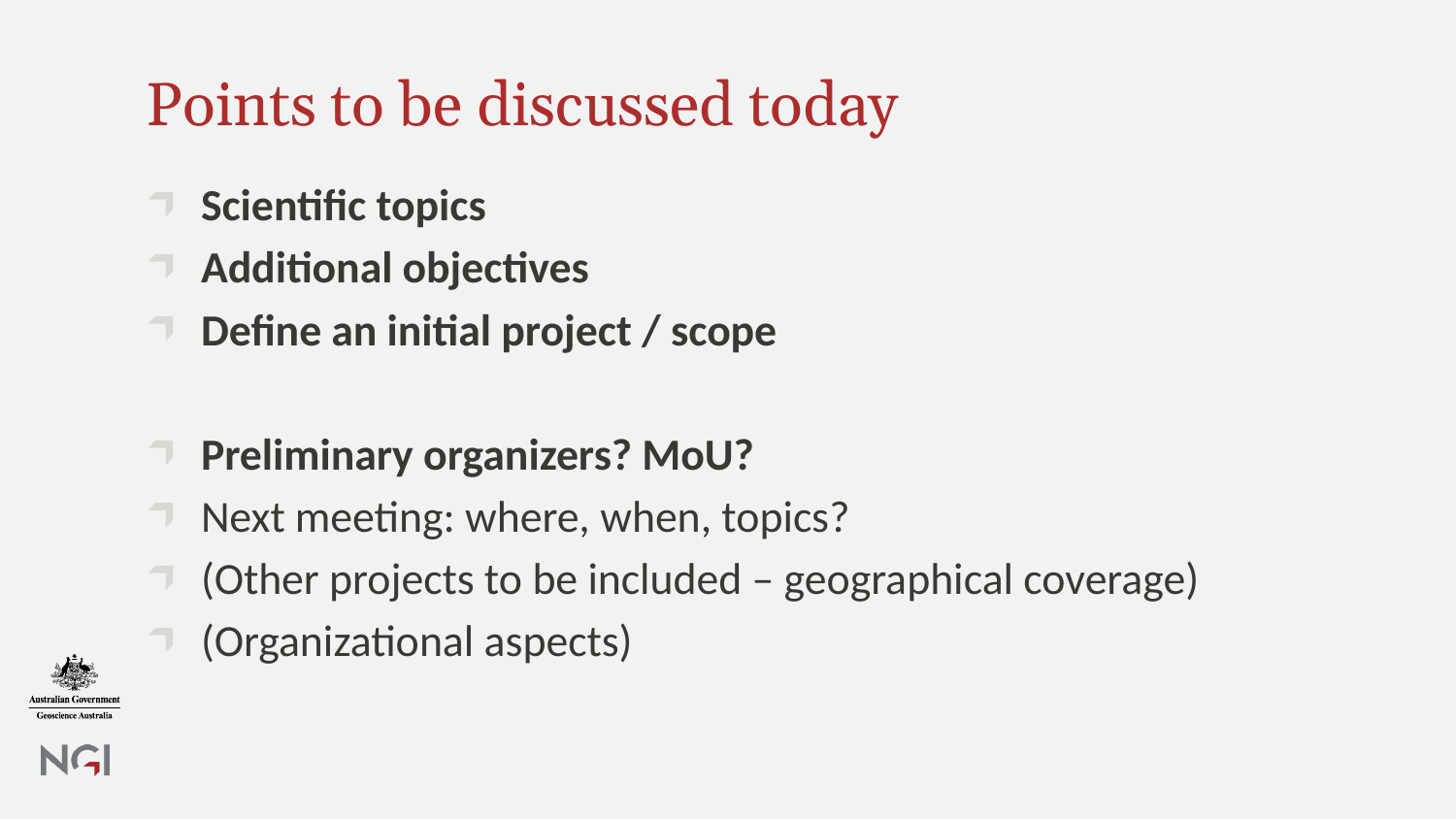

# Points to be discussed today
Scientific topics
Additional objectives
Define an initial project / scope

Preliminary organizers? MoU?
Next meeting: where, when, topics?
(Other projects to be included – geographical coverage)
(Organizational aspects)